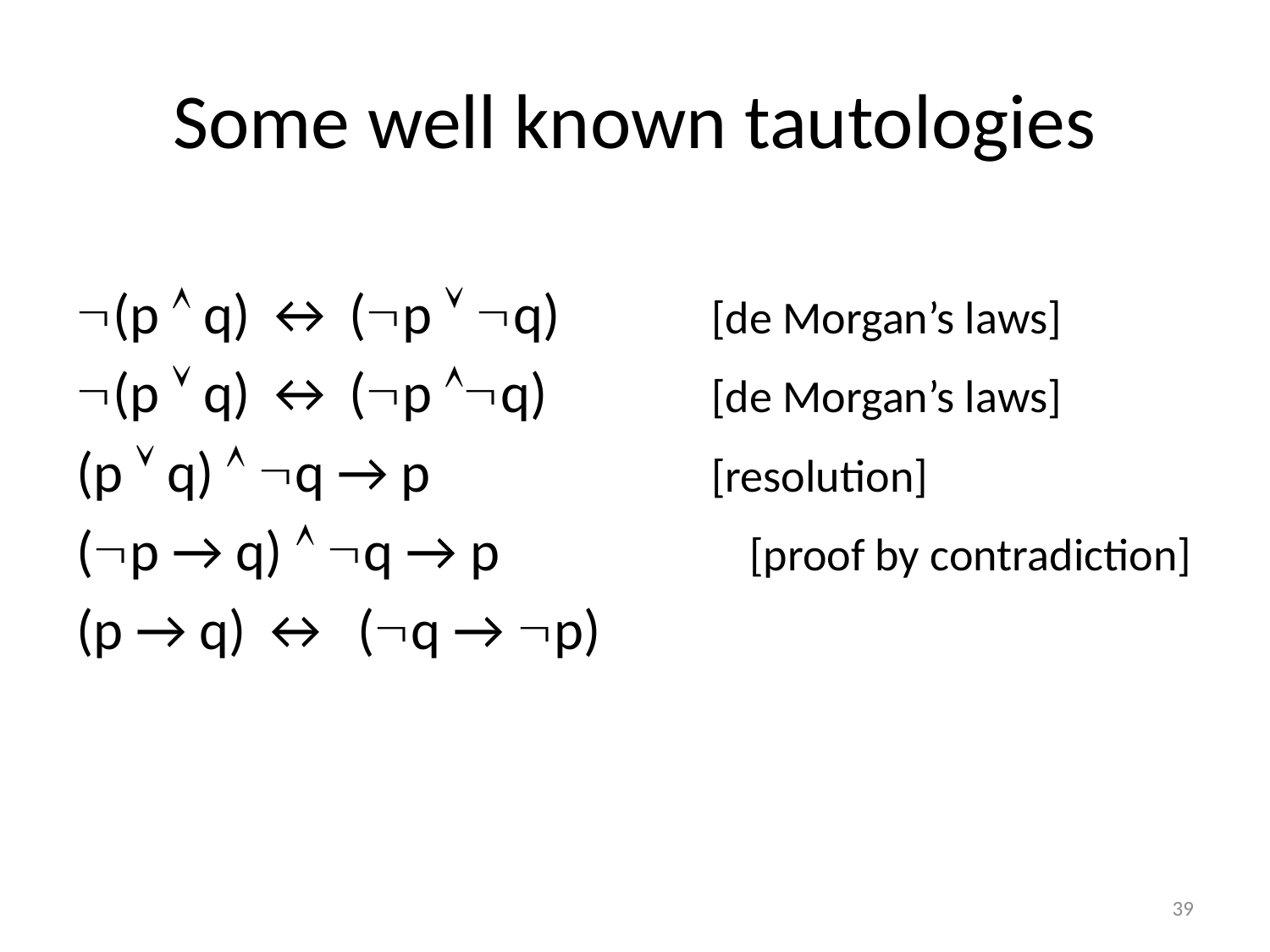

# Some well known tautologies
¬(p ∧ q) ↔ (¬p ∨ ¬q)		[de Morgan’s laws]
¬(p ∨ q) ↔ (¬p ∧¬q) 		[de Morgan’s laws]
(p ∨ q) ∧ ¬q → p			[resolution]
(¬p → q) ∧ ¬q → p		   [proof by contradiction]
(p → q) ↔  (¬q → ¬p)

39